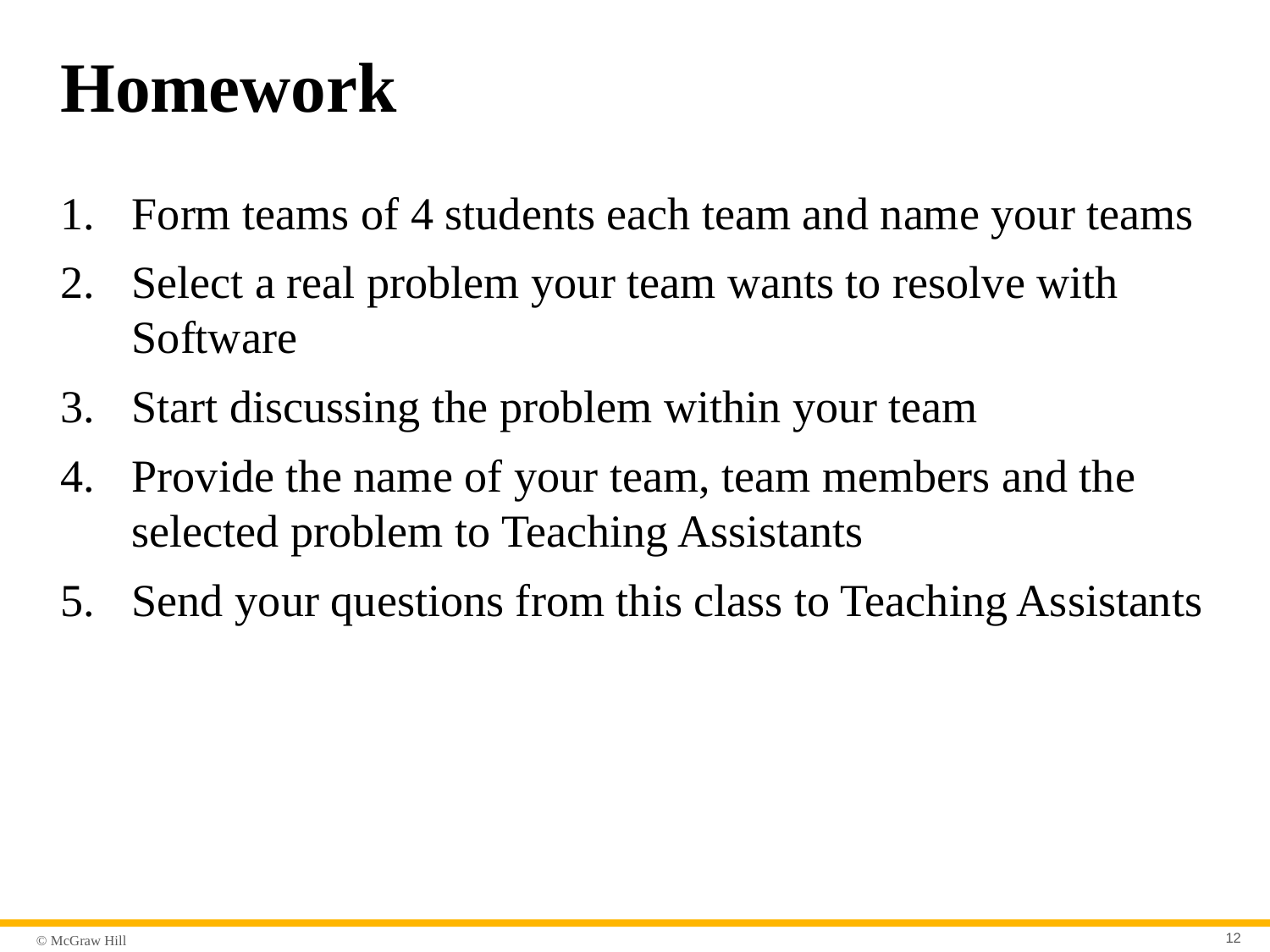

# Homework
Form teams of 4 students each team and name your teams
Select a real problem your team wants to resolve with Software
Start discussing the problem within your team
Provide the name of your team, team members and the selected problem to Teaching Assistants
Send your questions from this class to Teaching Assistants
12